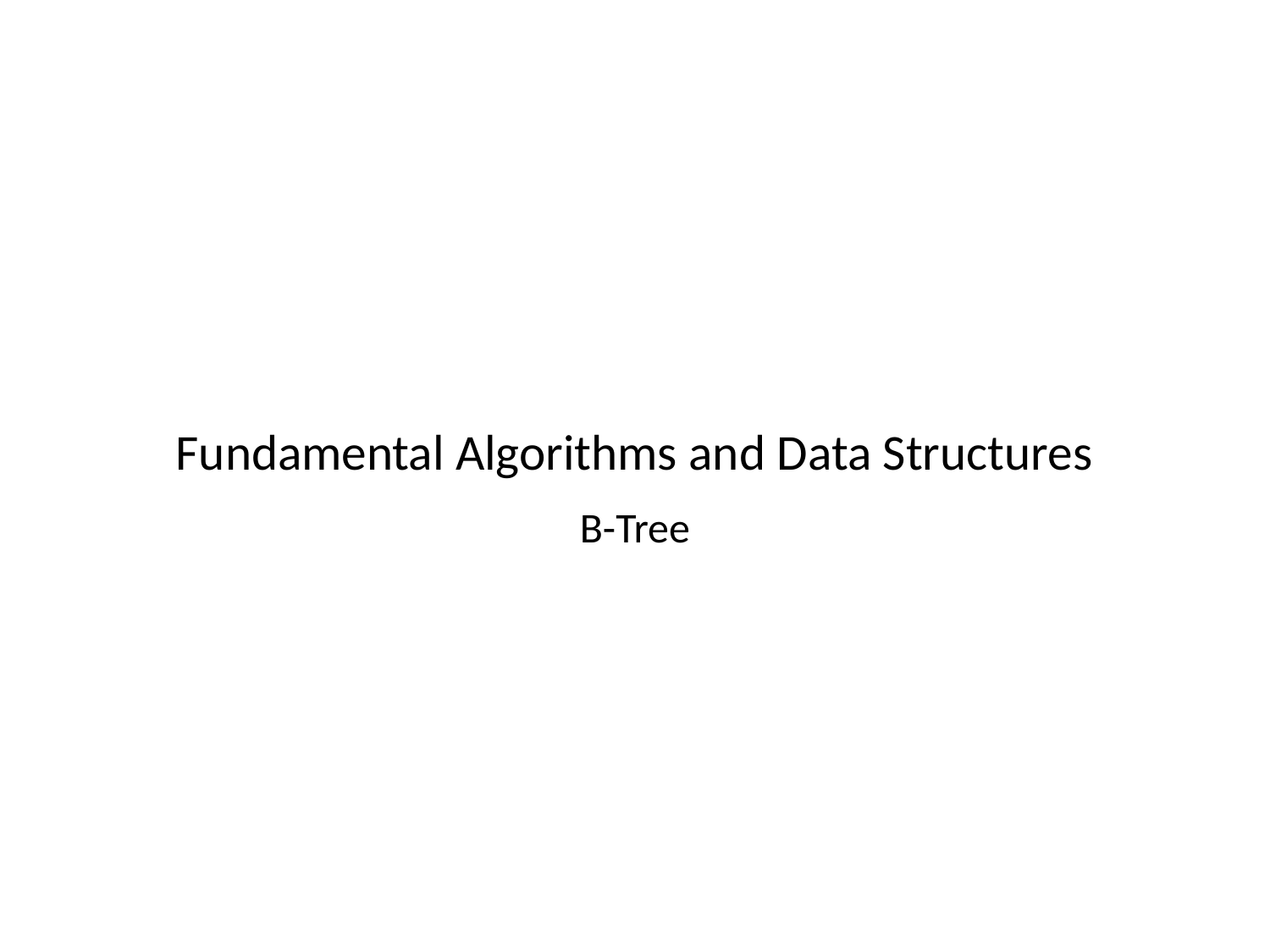

# Fundamental Algorithms and Data Structures
B-Tree